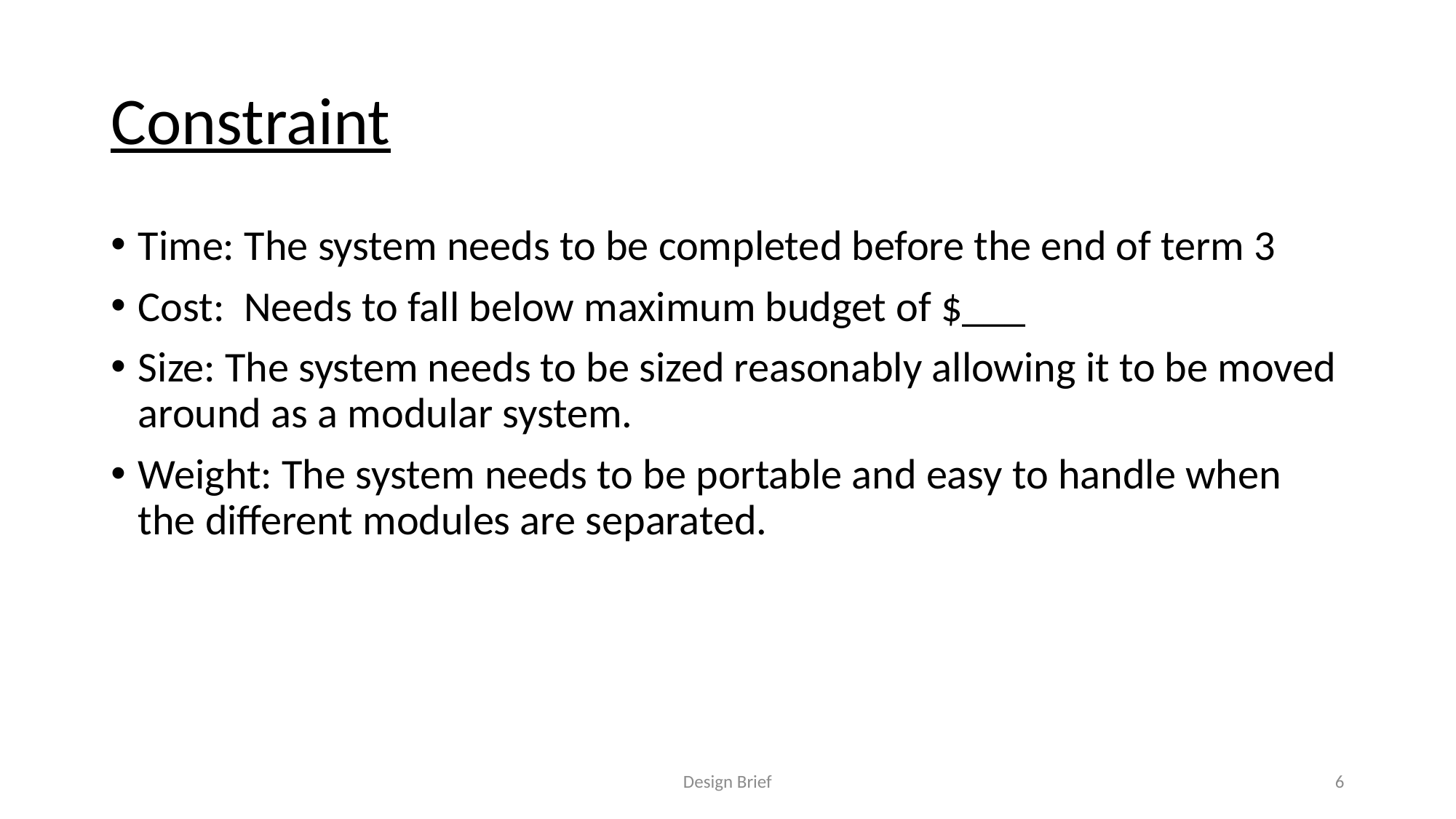

# Constraint
Time: The system needs to be completed before the end of term 3
Cost:  Needs to fall below maximum budget of $___
Size: The system needs to be sized reasonably allowing it to be moved around as a modular system.
Weight: The system needs to be portable and easy to handle when the different modules are separated.

Design Brief
6